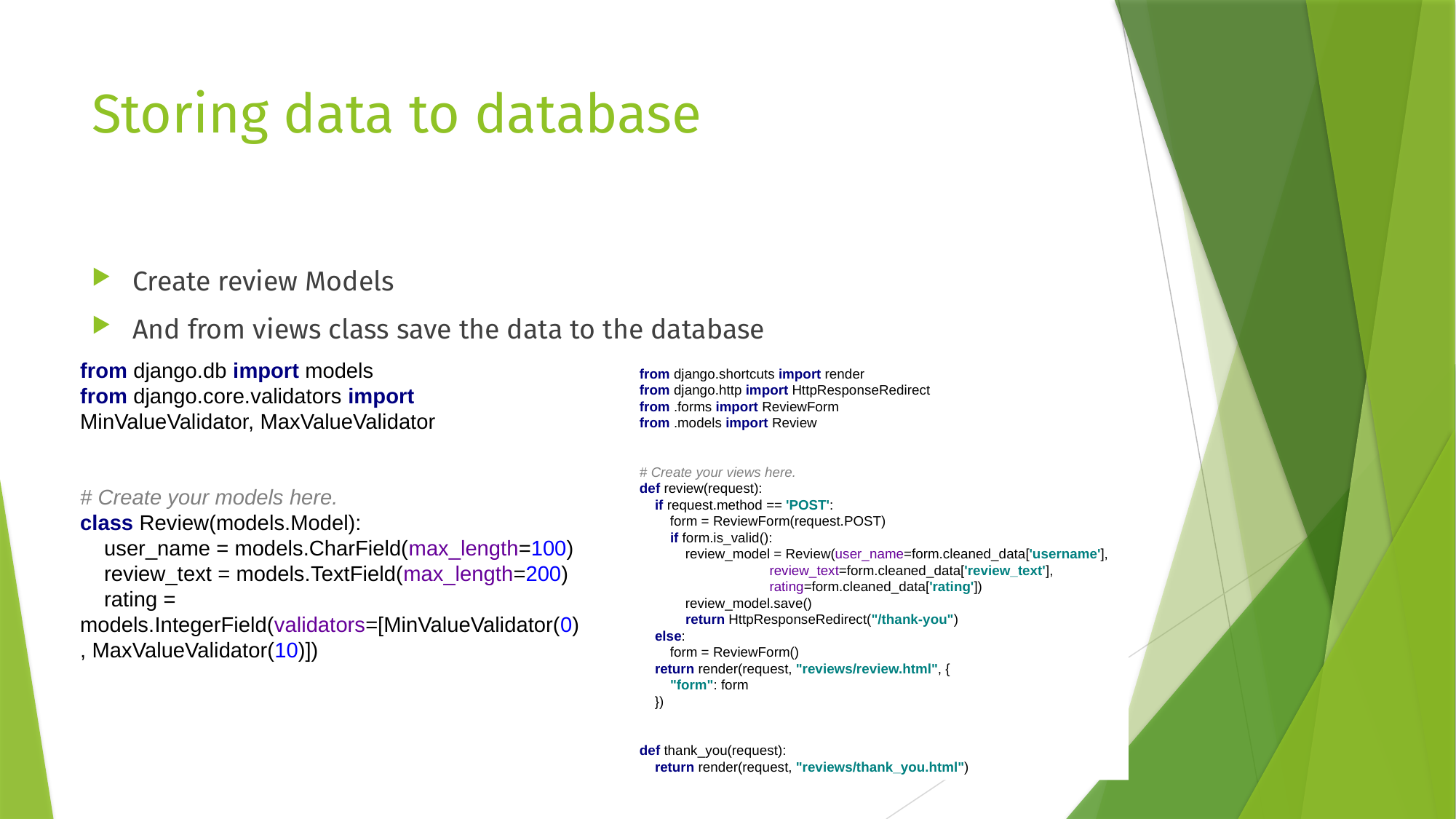

# Storing data to database
Create review Models
And from views class save the data to the database
from django.db import models
from django.core.validators import MinValueValidator, MaxValueValidator
# Create your models here.
class Review(models.Model):
    user_name = models.CharField(max_length=100)
    review_text = models.TextField(max_length=200)
    rating = models.IntegerField(validators=[MinValueValidator(0), MaxValueValidator(10)])
from django.shortcuts import render
from django.http import HttpResponseRedirect
from .forms import ReviewForm
from .models import Review
# Create your views here.
def review(request):
    if request.method == 'POST':
        form = ReviewForm(request.POST)
        if form.is_valid():
            review_model = Review(user_name=form.cleaned_data['username'],
                                  review_text=form.cleaned_data['review_text'],
                                  rating=form.cleaned_data['rating'])
            review_model.save()
            return HttpResponseRedirect("/thank-you")
    else:
        form = ReviewForm()
    return render(request, "reviews/review.html", {
        "form": form
    })
def thank_you(request):
    return render(request, "reviews/thank_you.html")